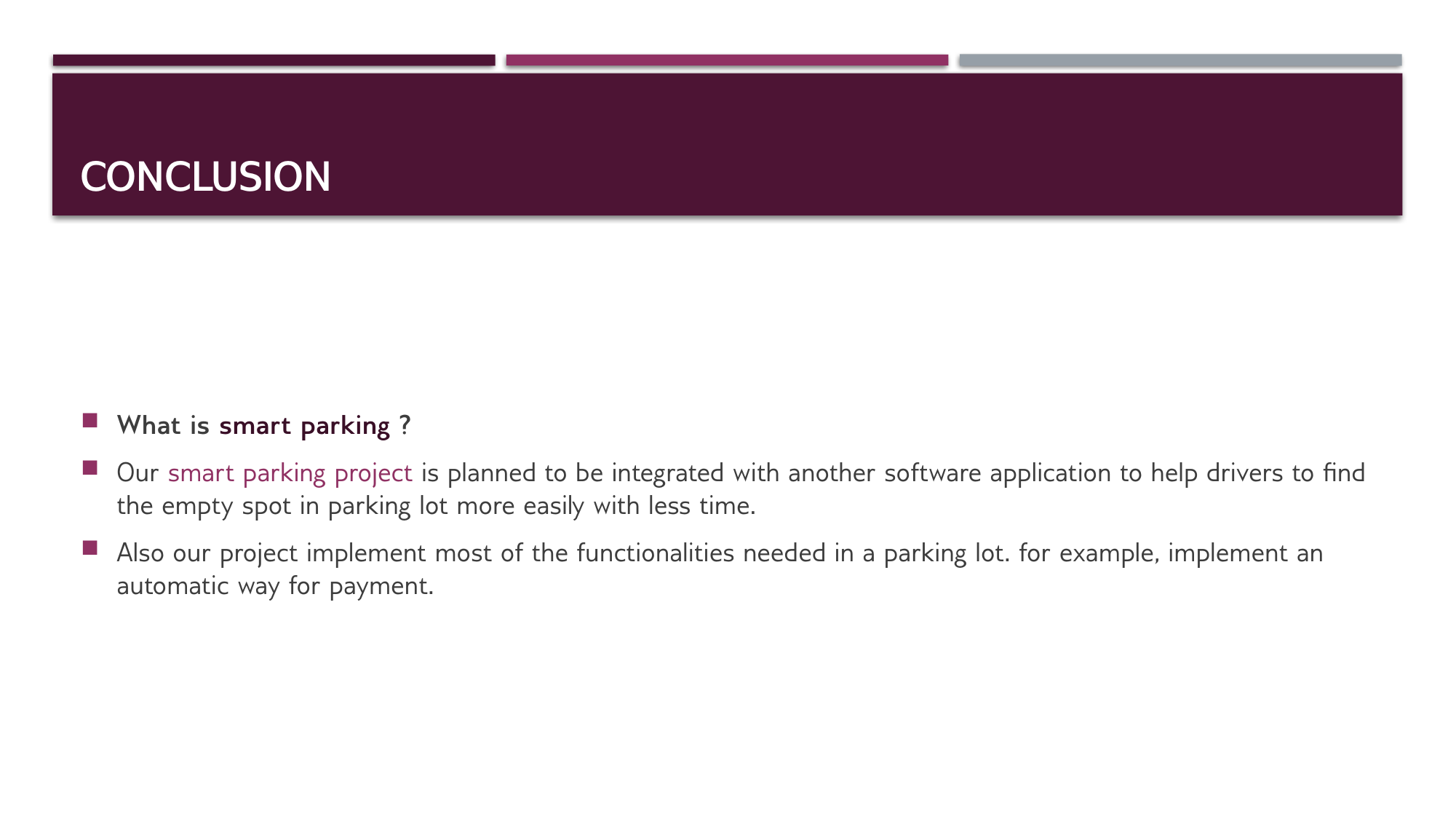

# Conclusion

What is smart parking ?
Our smart parking project is planned to be integrated with another software application to help drivers to find the empty spot in parking lot more easily with less time.
Also our project implement most of the functionalities needed in a parking lot. for example, implement an automatic way for payment.